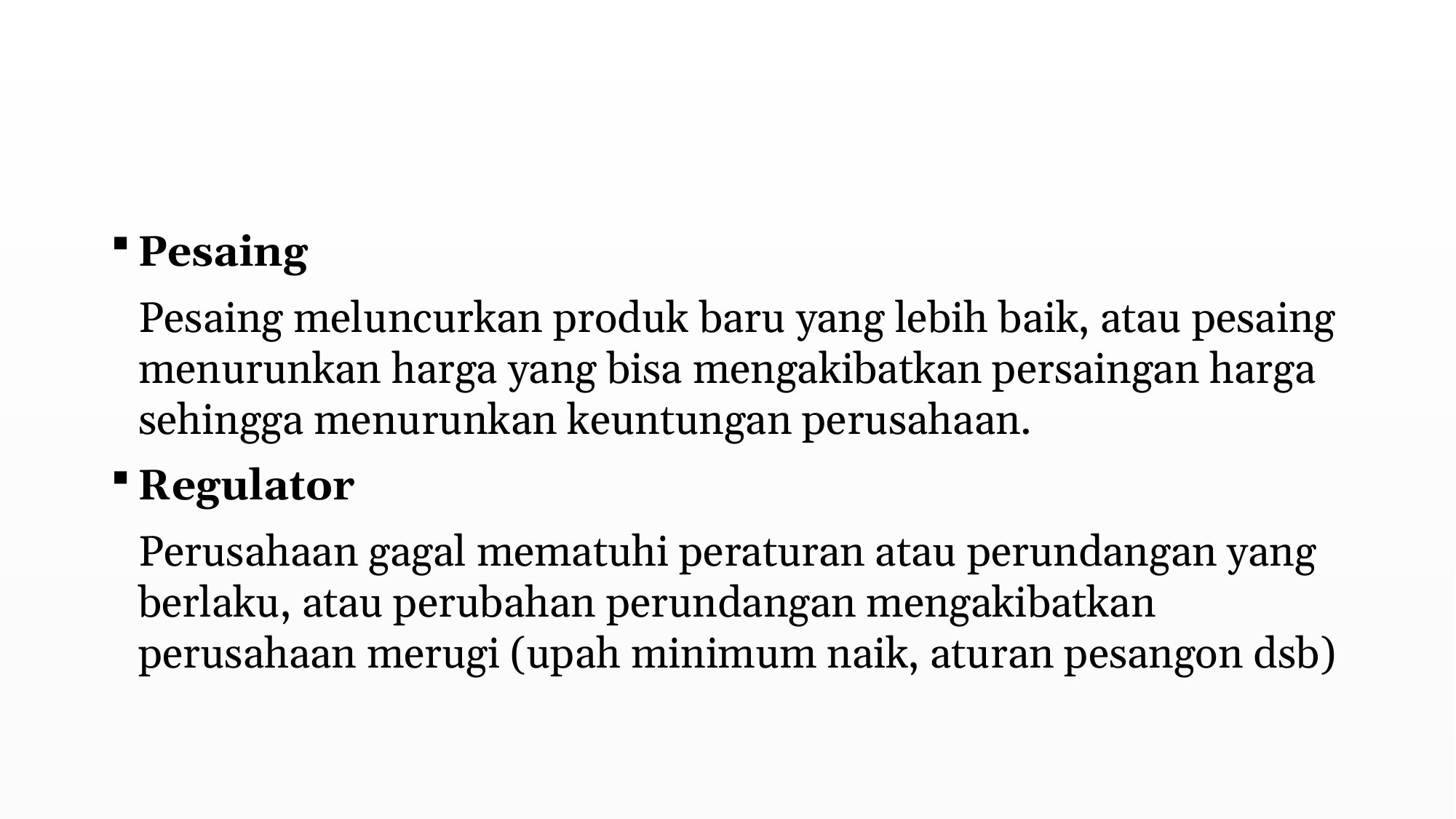

#
Pesaing
Pesaing meluncurkan produk baru yang lebih baik, atau pesaing menurunkan harga yang bisa mengakibatkan persaingan harga sehingga menurunkan keuntungan perusahaan.
Regulator
Perusahaan gagal mematuhi peraturan atau perundangan yang berlaku, atau perubahan perundangan mengakibatkan perusahaan merugi (upah minimum naik, aturan pesangon dsb)